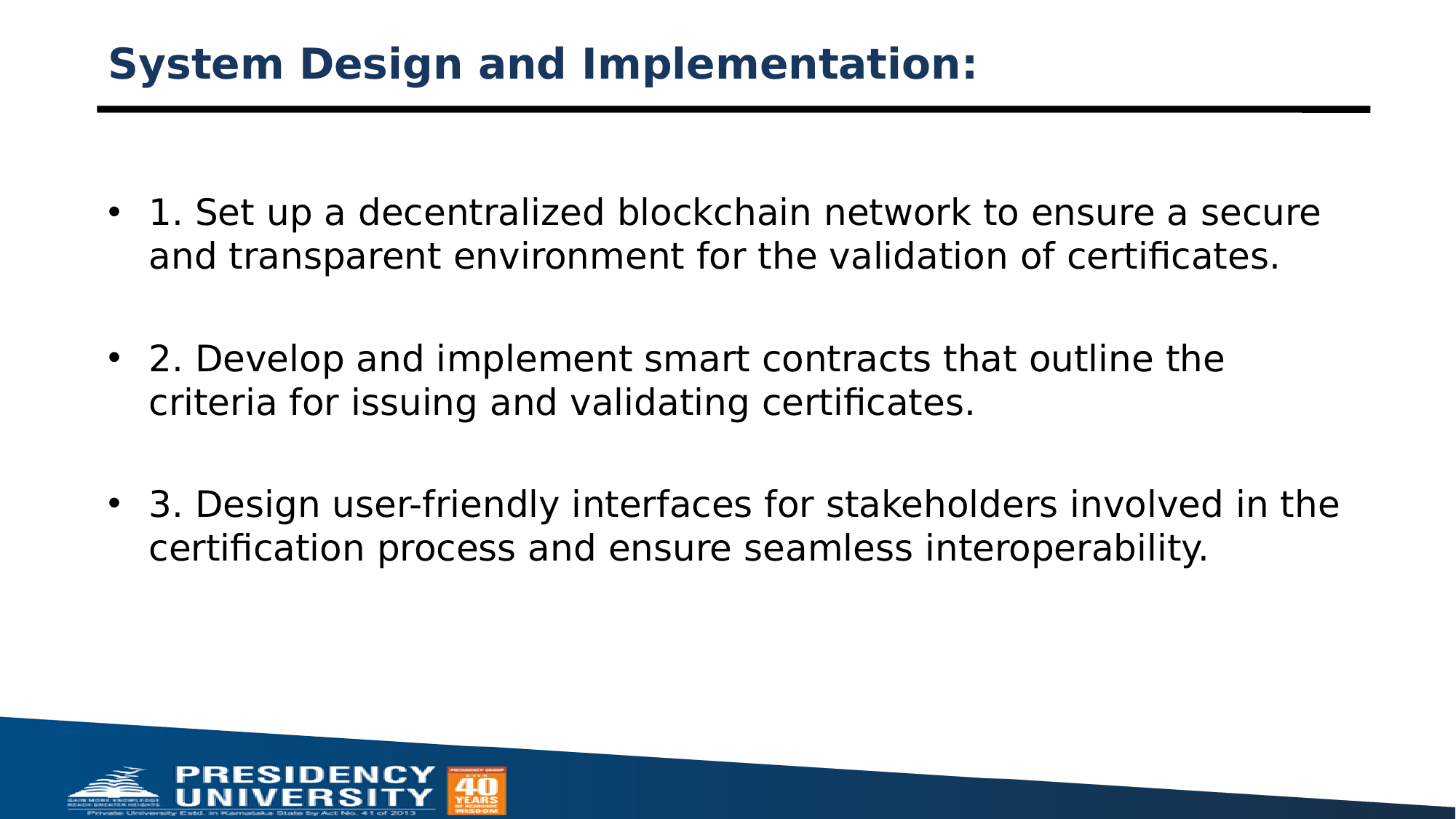

# System Design and Implementation:
1. Set up a decentralized blockchain network to ensure a secure and transparent environment for the validation of certificates.

2. Develop and implement smart contracts that outline the criteria for issuing and validating certificates.

3. Design user-friendly interfaces for stakeholders involved in the certification process and ensure seamless interoperability.